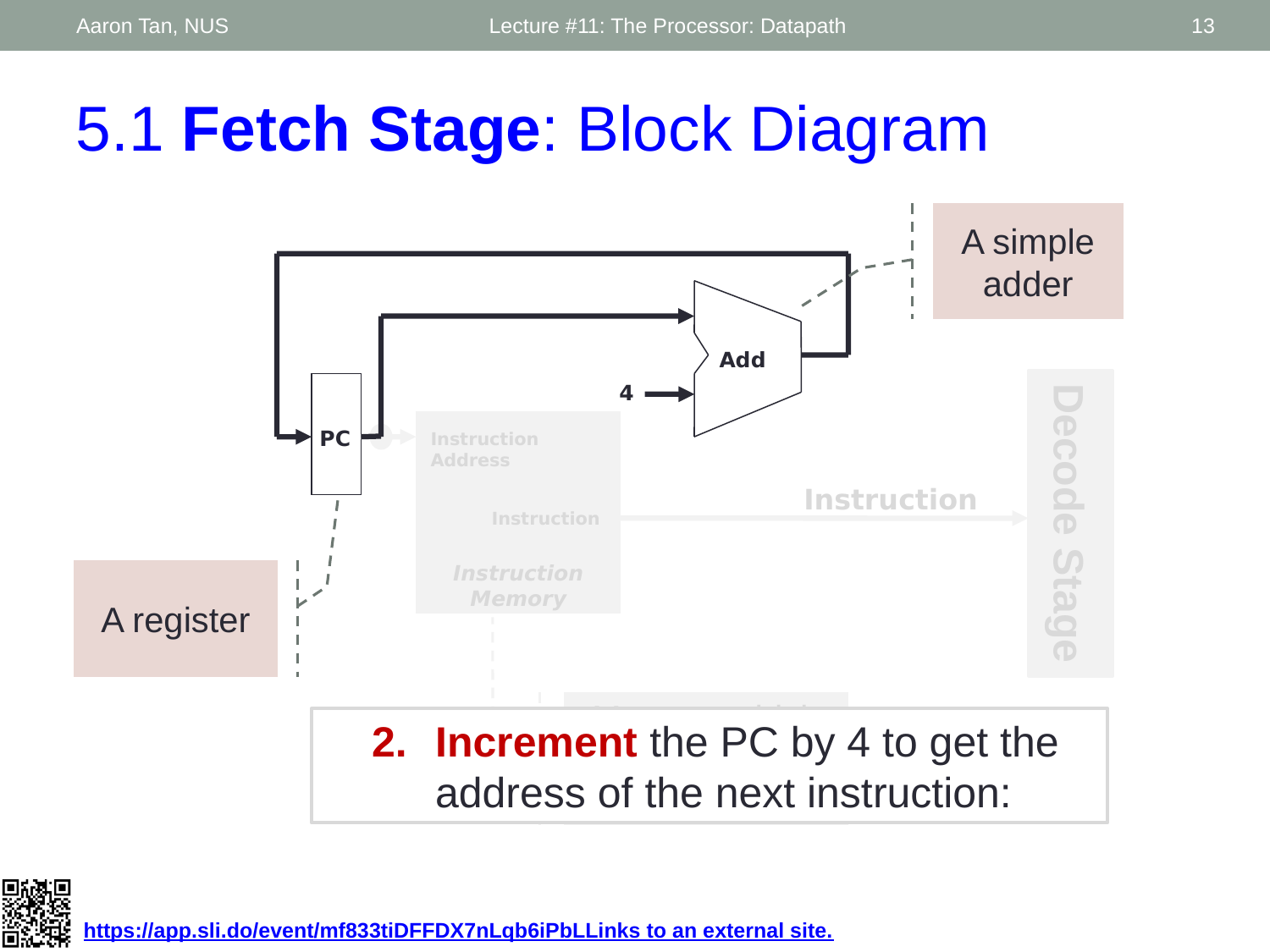

Aaron Tan, NUS
Lecture #11: The Processor: Datapath
13
5.1 Fetch Stage: Block Diagram
A simple adder

Add

Decode Stage

4

PC
Instruction
Address

Instruction
Instruction

Instruction
Memory
A register
Memory which stores program instructions
Increment the PC by 4 to get the address of the next instruction: